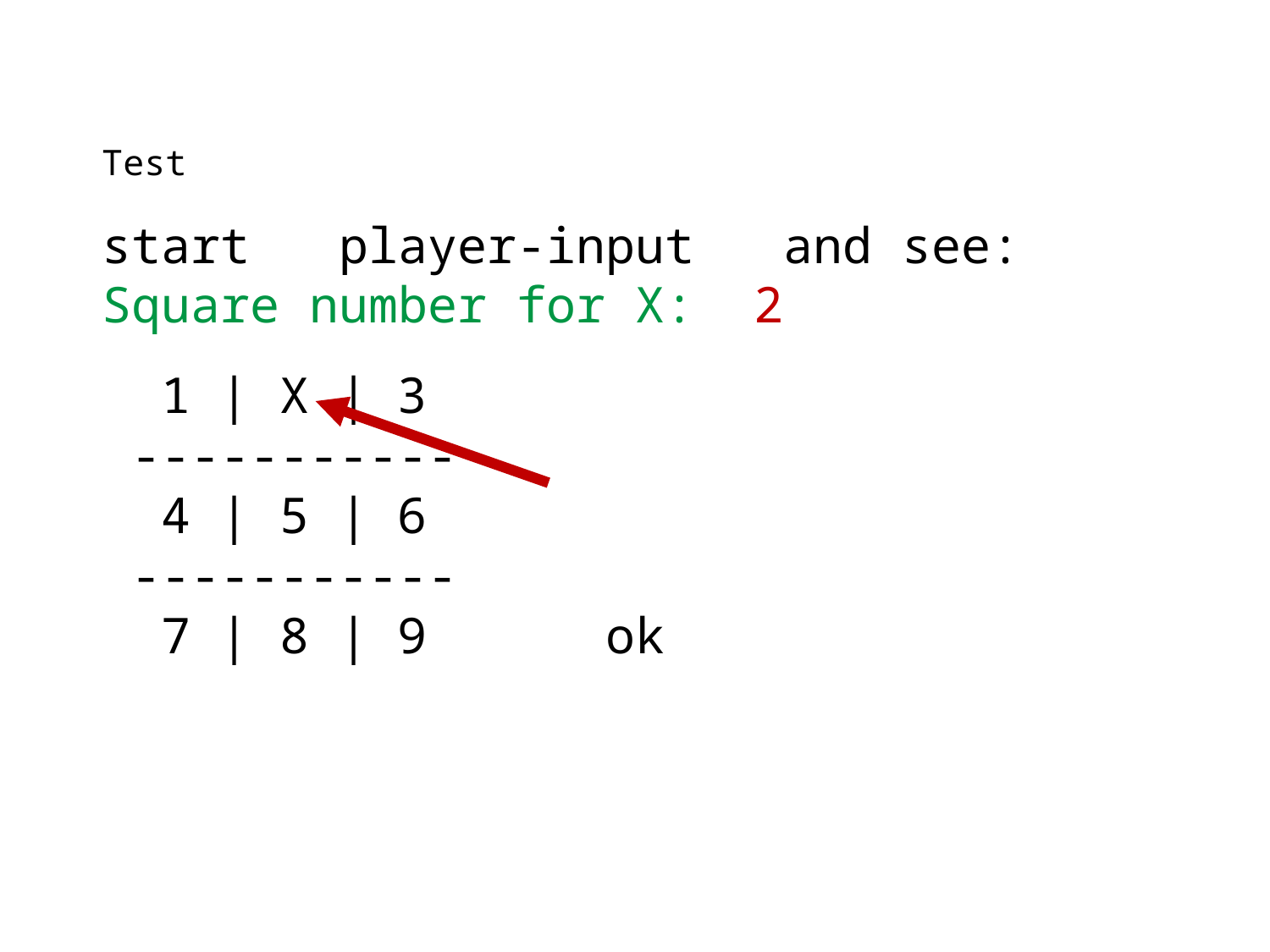

Test
start   player-input   and see:
Square number for X:  2
  1 | X | 3
 -----------
  4 | 5 | 6
 -----------
  7 | 8 | 9      ok